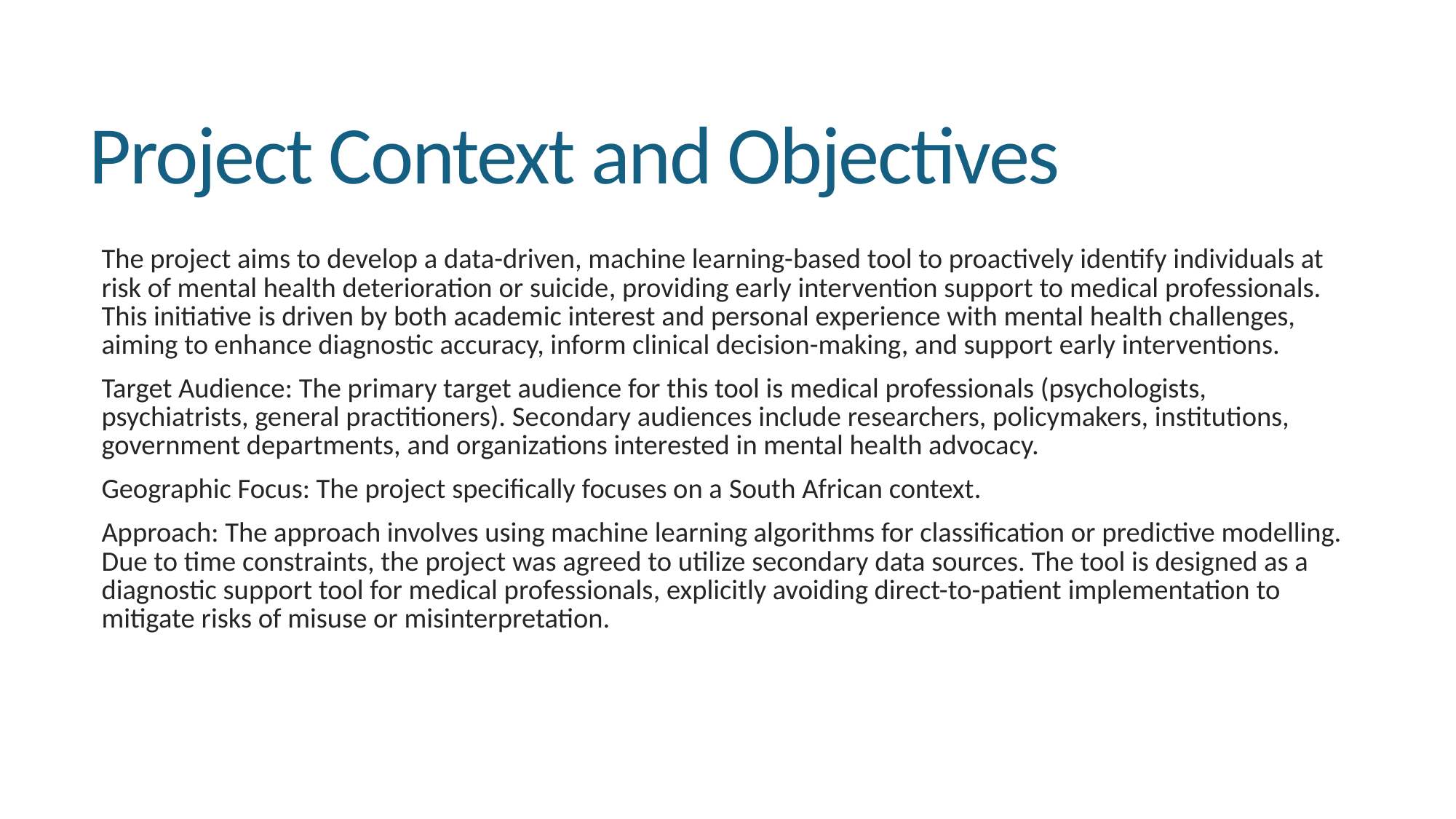

# Project Context and Objectives
The project aims to develop a data-driven, machine learning-based tool to proactively identify individuals at risk of mental health deterioration or suicide, providing early intervention support to medical professionals. This initiative is driven by both academic interest and personal experience with mental health challenges, aiming to enhance diagnostic accuracy, inform clinical decision-making, and support early interventions.
Target Audience: The primary target audience for this tool is medical professionals (psychologists, psychiatrists, general practitioners). Secondary audiences include researchers, policymakers, institutions, government departments, and organizations interested in mental health advocacy.
Geographic Focus: The project specifically focuses on a South African context.
Approach: The approach involves using machine learning algorithms for classification or predictive modelling. Due to time constraints, the project was agreed to utilize secondary data sources. The tool is designed as a diagnostic support tool for medical professionals, explicitly avoiding direct-to-patient implementation to mitigate risks of misuse or misinterpretation.